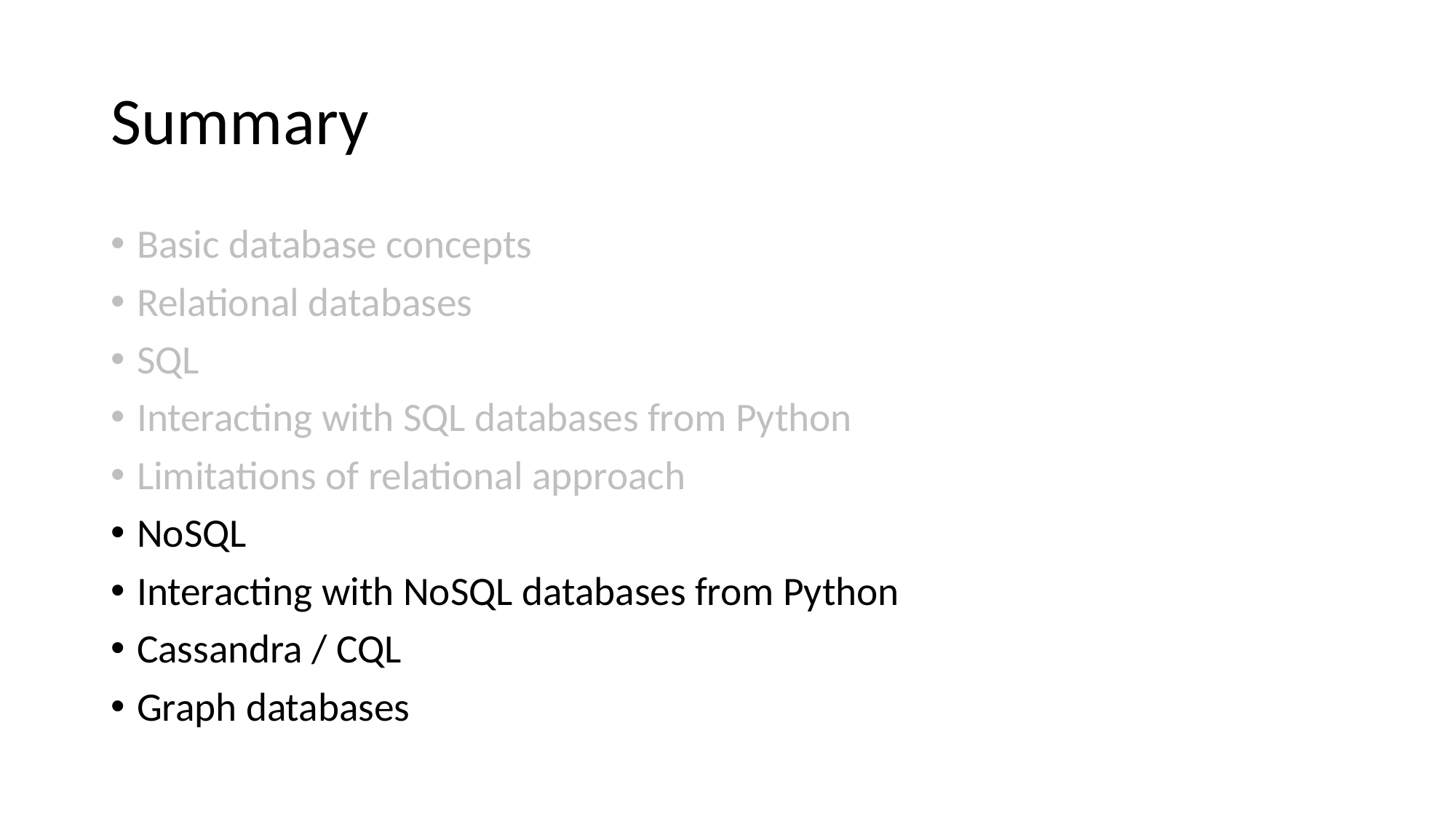

# Summary
Basic database concepts
Relational databases
SQL
Interacting with SQL databases from Python
Limitations of relational approach
NoSQL
Interacting with NoSQL databases from Python
Cassandra / CQL
Graph databases